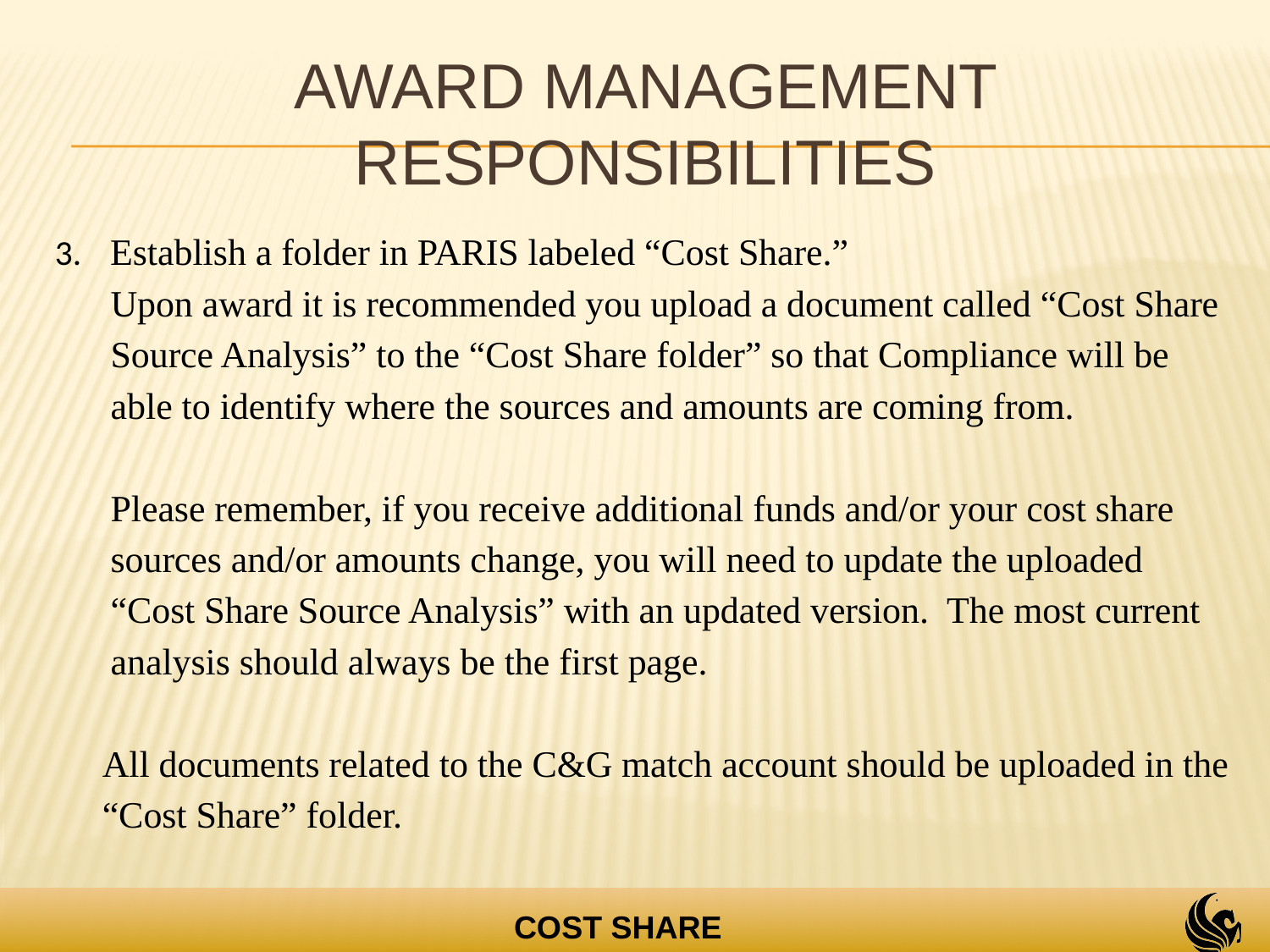

# Award management responsibilities
3.	 Establish a folder in PARIS labeled “Cost Share.”
Upon award it is recommended you upload a document called “Cost Share Source Analysis” to the “Cost Share folder” so that Compliance will be able to identify where the sources and amounts are coming from.

Please remember, if you receive additional funds and/or your cost share sources and/or amounts change, you will need to update the uploaded “Cost Share Source Analysis” with an updated version.  The most current analysis should always be the first page.

All documents related to the C&G match account should be uploaded in the “Cost Share” folder.

COST SHARE